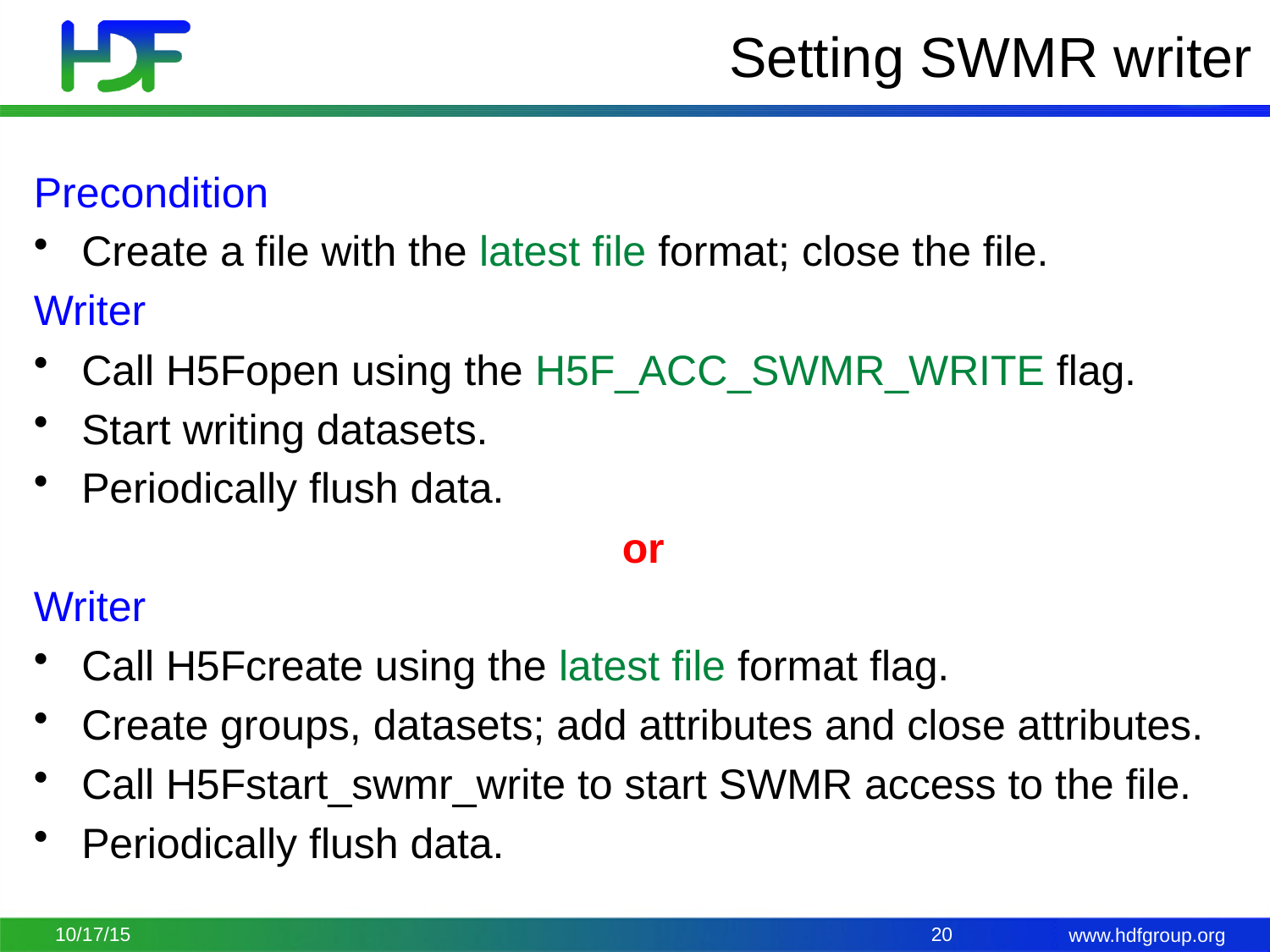

# Setting SWMR writer
Precondition
Create a file with the latest file format; close the file.
Writer
Call H5Fopen using the H5F_ACC_SWMR_WRITE flag.
Start writing datasets.
Periodically flush data.
or
Writer
Call H5Fcreate using the latest file format flag.
Create groups, datasets; add attributes and close attributes.
Call H5Fstart_swmr_write to start SWMR access to the file.
Periodically flush data.

10/17/15
20